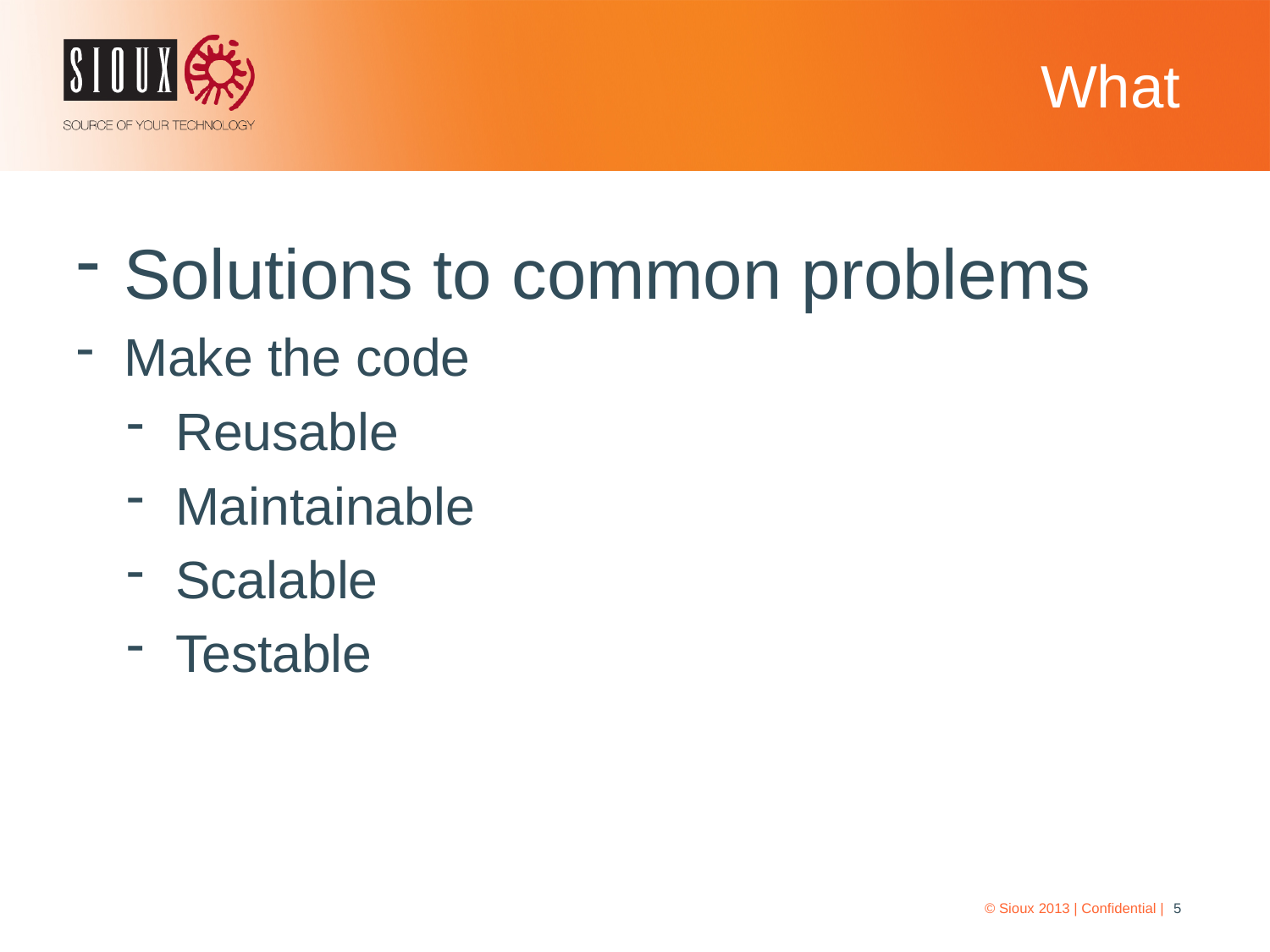

# What
Solutions to common problems
Make the code
Reusable
Maintainable
Scalable
Testable
© Sioux 2013 | Confidential |
5